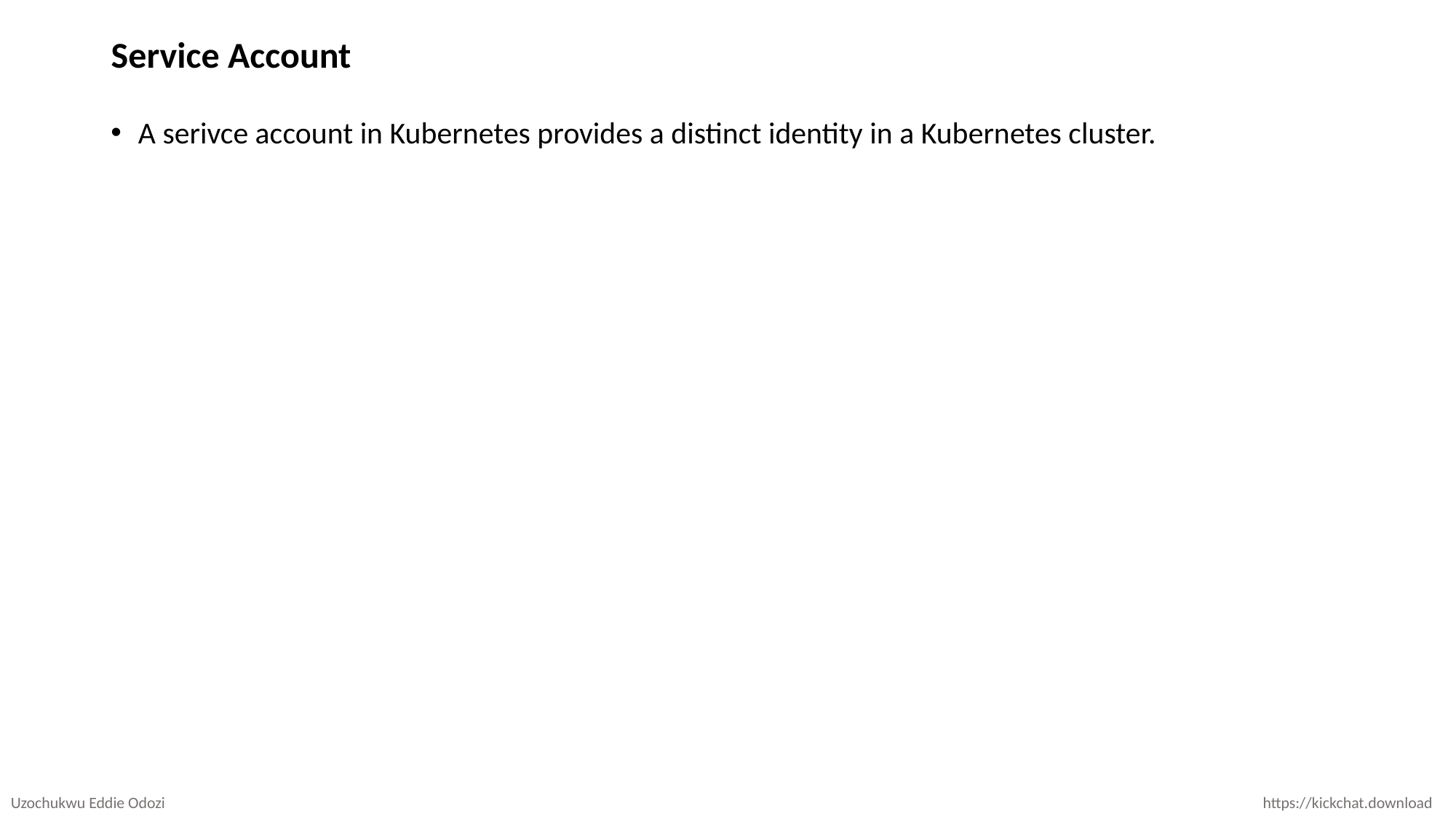

# Service Account
A serivce account in Kubernetes provides a distinct identity in a Kubernetes cluster.
Uzochukwu Eddie Odozi
https://kickchat.download